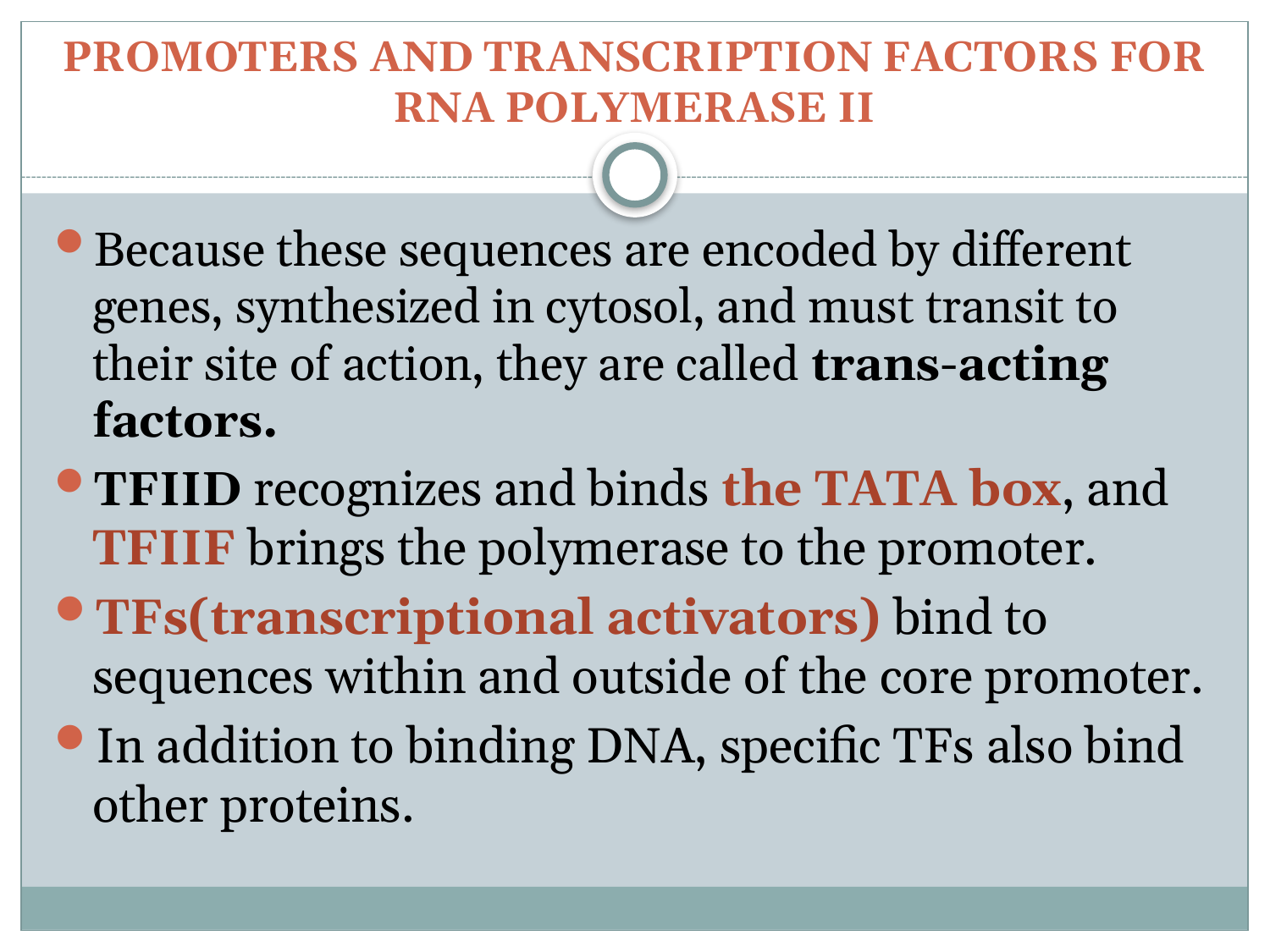

# PROMOTERS AND TRANSCRIPTION FACTORS FOR RNA POLYMERASE II
Because these sequences are encoded by different genes, synthesized in cytosol, and must transit to their site of action, they are called trans-acting factors.
TFIID recognizes and binds the TATA box, and TFIIF brings the polymerase to the promoter.
TFs(transcriptional activators) bind to sequences within and outside of the core promoter.
In addition to binding DNA, specific TFs also bind other proteins.